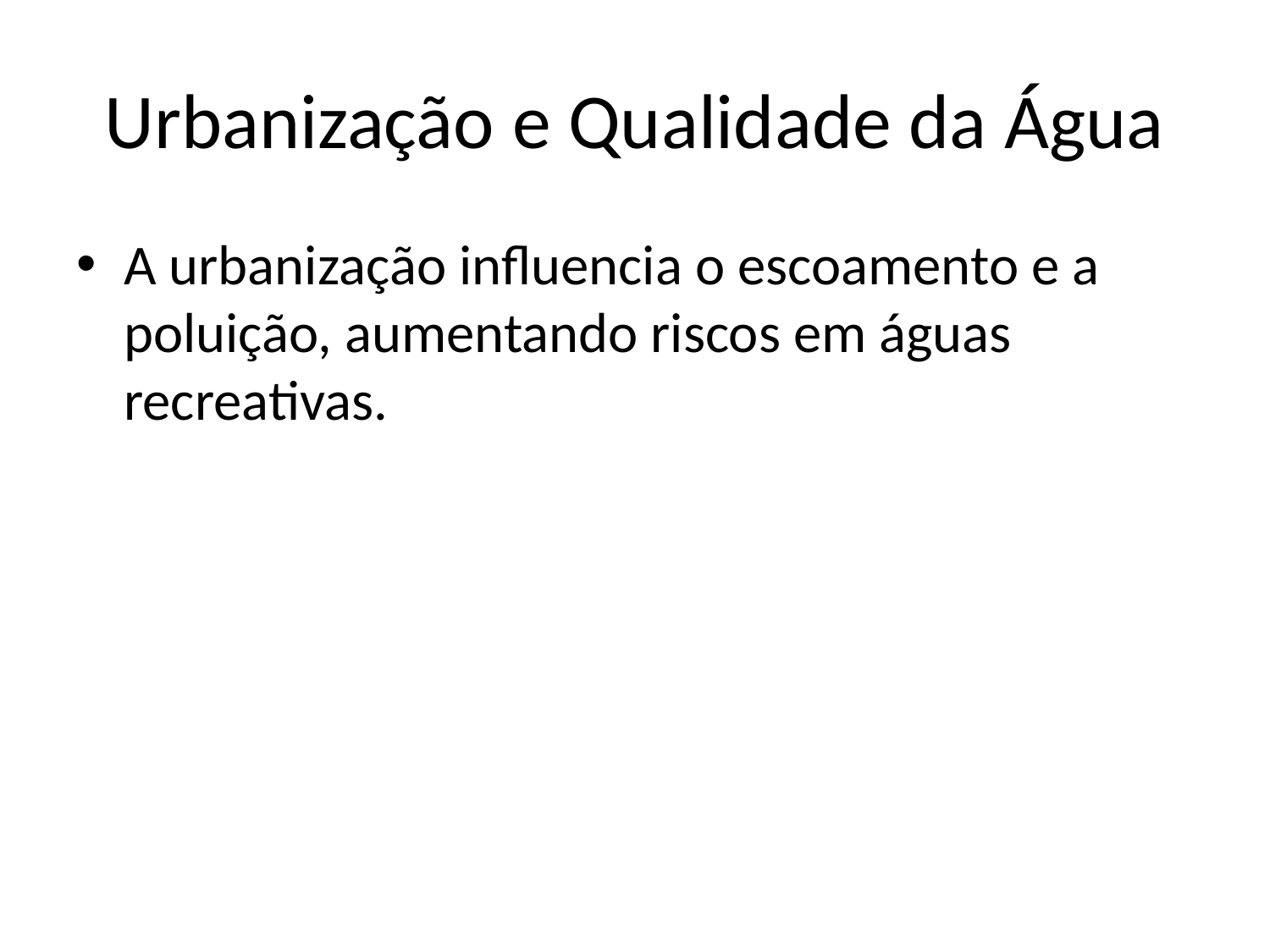

# Urbanização e Qualidade da Água
A urbanização influencia o escoamento e a poluição, aumentando riscos em águas recreativas.